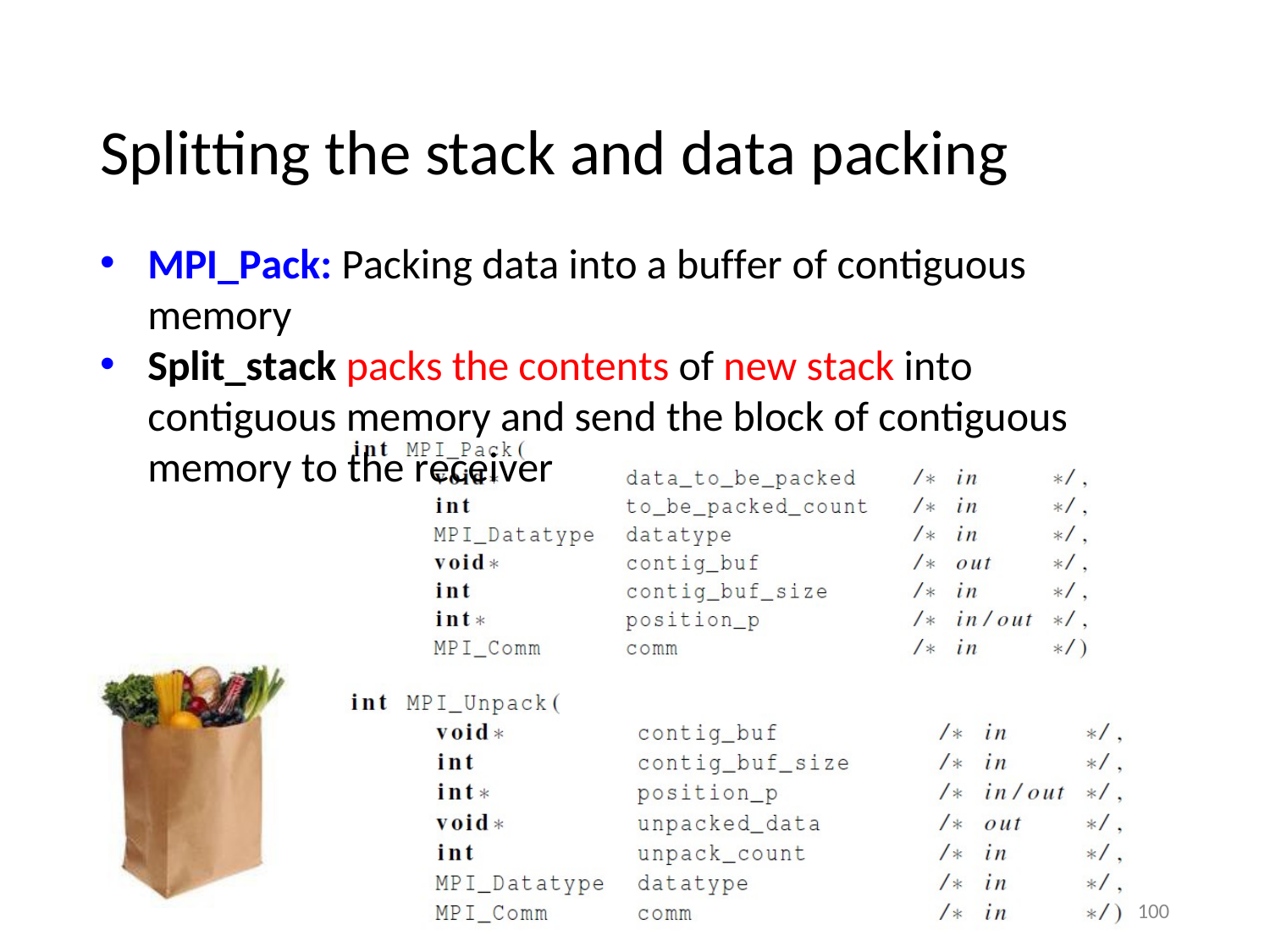

# Splitting the stack and data packing
MPI_Pack: Packing data into a buffer of contiguous memory
Split_stack packs the contents of new stack into contiguous memory and send the block of contiguous memory to the receiver

100